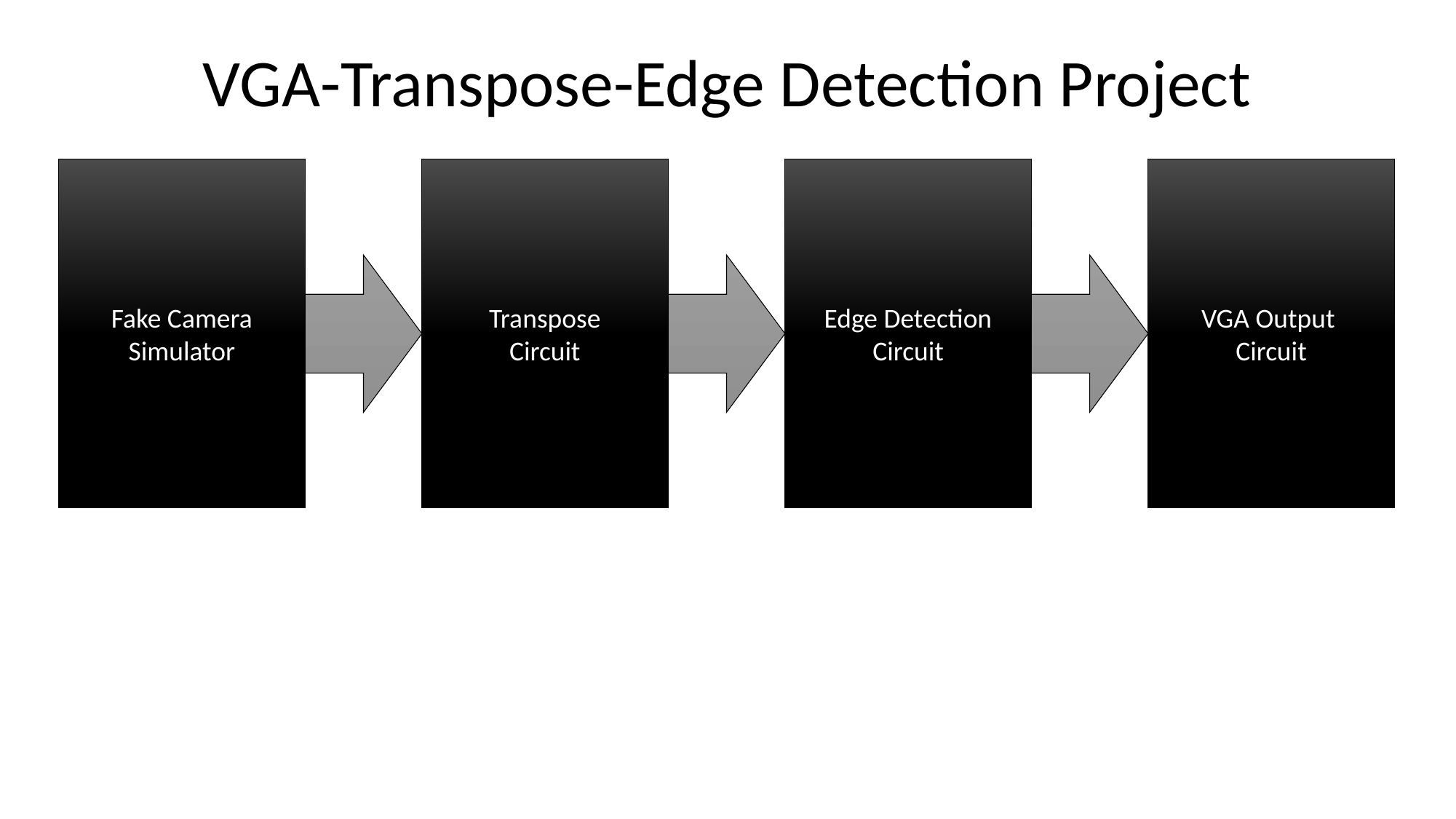

VGA-Transpose-Edge Detection Project
Transpose
Circuit
Edge Detection Circuit
VGA Output
Circuit
Fake Camera Simulator